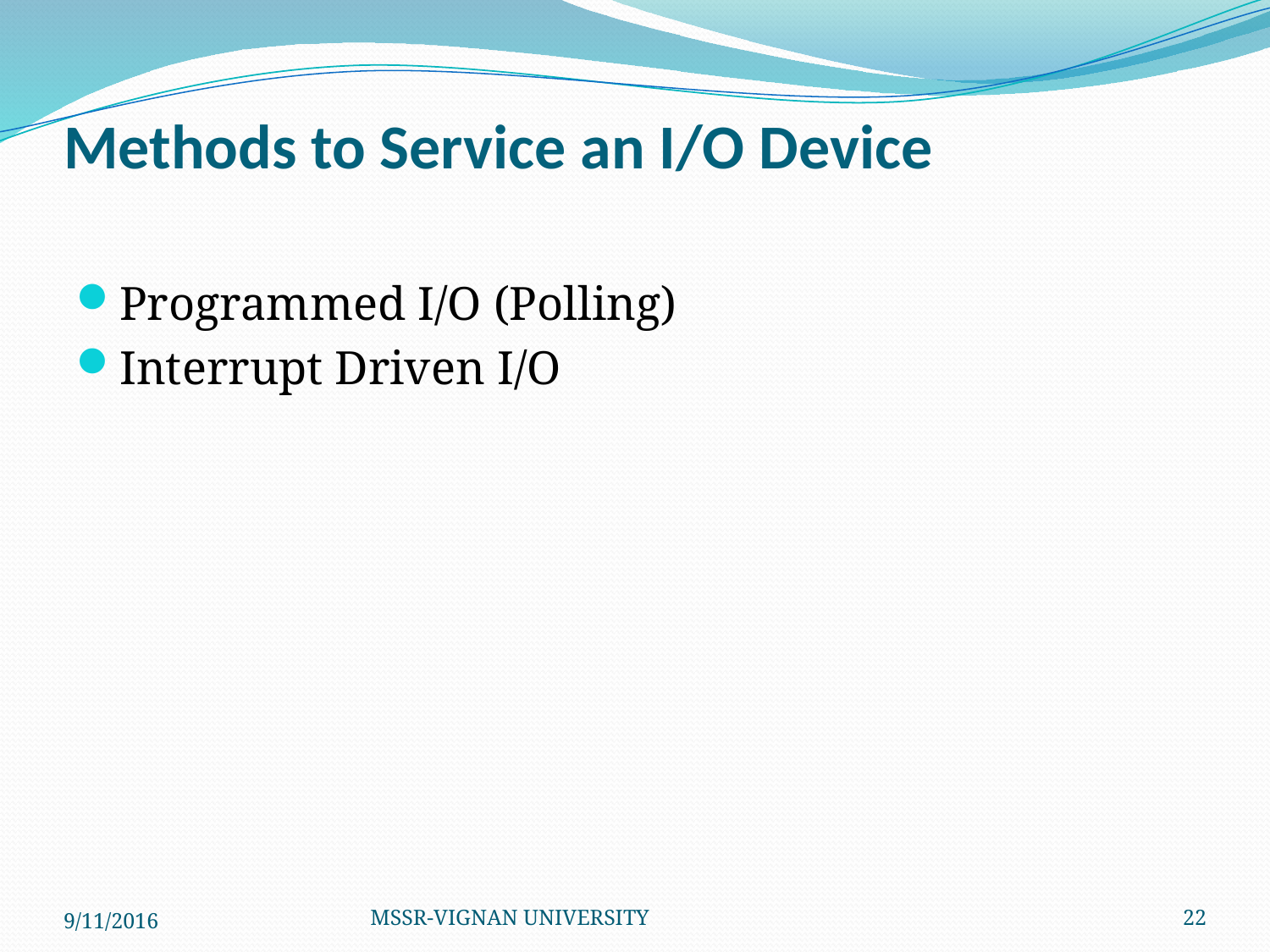

# Methods to Service an I/O Device
Programmed I/O (Polling)
Interrupt Driven I/O

9/11/2016
MSSR-VIGNAN UNIVERSITY
22